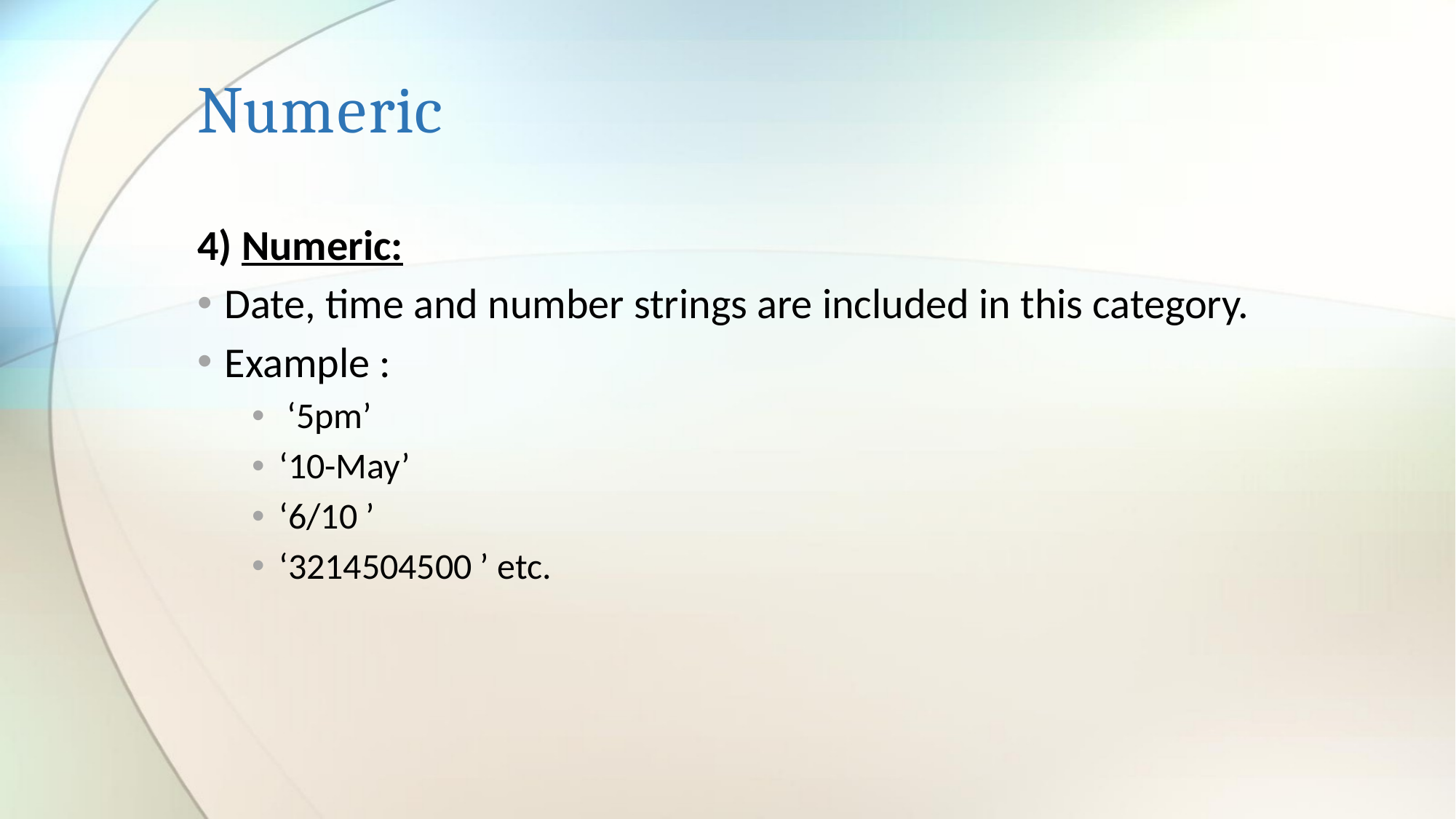

# Numeric
4) Numeric:
Date, time and number strings are included in this category.
Example :
 ‘5pm’
‘10-May’
‘6/10 ’
‘3214504500 ’ etc.